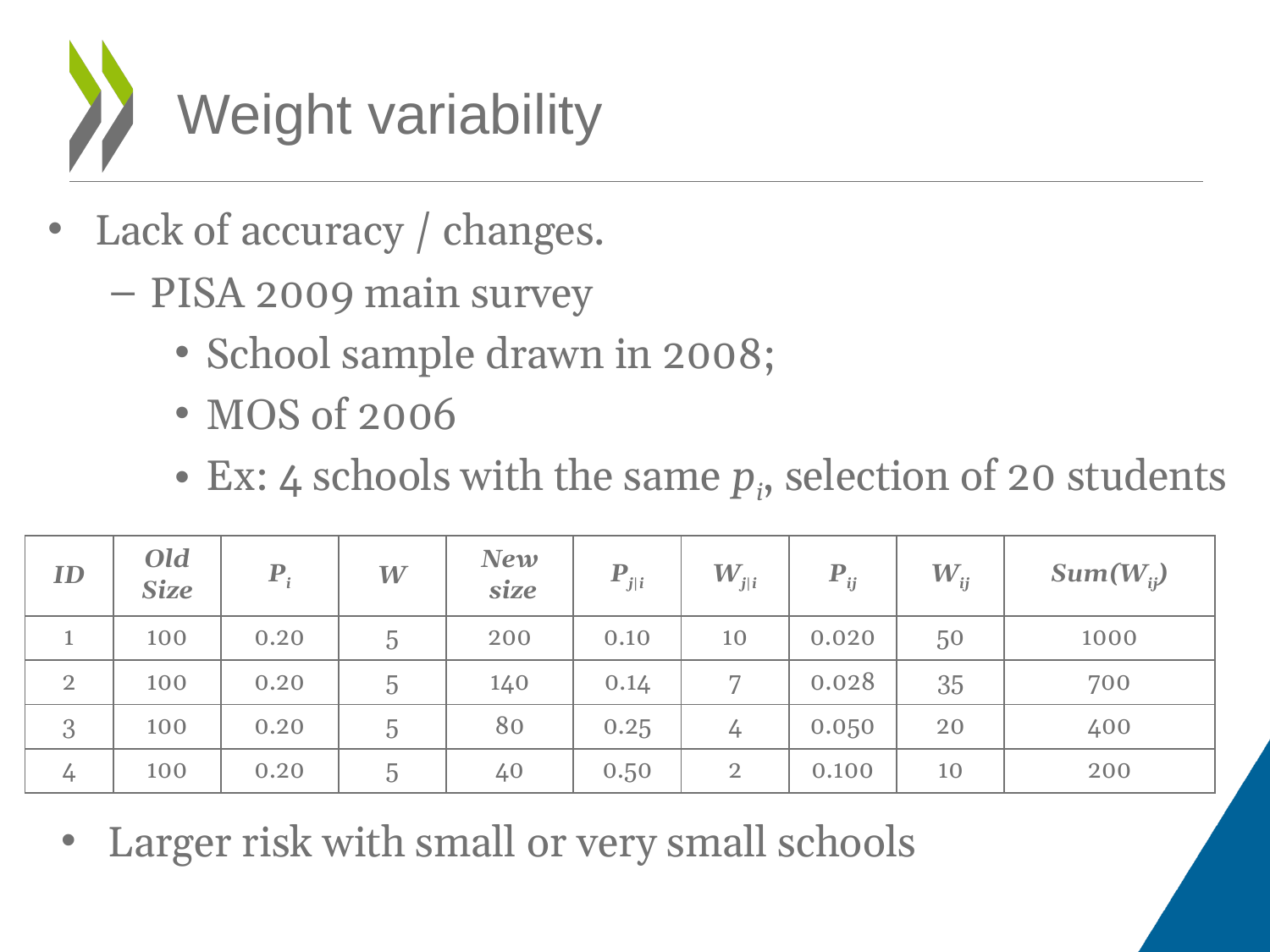

# Weight variability
Lack of accuracy / changes.
PISA 2009 main survey
School sample drawn in 2008;
MOS of 2006
Ex: 4 schools with the same pi, selection of 20 students
| ID | Old Size | Pi | W | New size | Pj|i | Wj|i | Pij | Wij | Sum(Wij) |
| --- | --- | --- | --- | --- | --- | --- | --- | --- | --- |
| 1 | 100 | 0.20 | 5 | 200 | 0.10 | 10 | 0.020 | 50 | 1000 |
| 2 | 100 | 0.20 | 5 | 140 | 0.14 | 7 | 0.028 | 35 | 700 |
| 3 | 100 | 0.20 | 5 | 80 | 0.25 | 4 | 0.050 | 20 | 400 |
| 4 | 100 | 0.20 | 5 | 40 | 0.50 | 2 | 0.100 | 10 | 200 |
Larger risk with small or very small schools